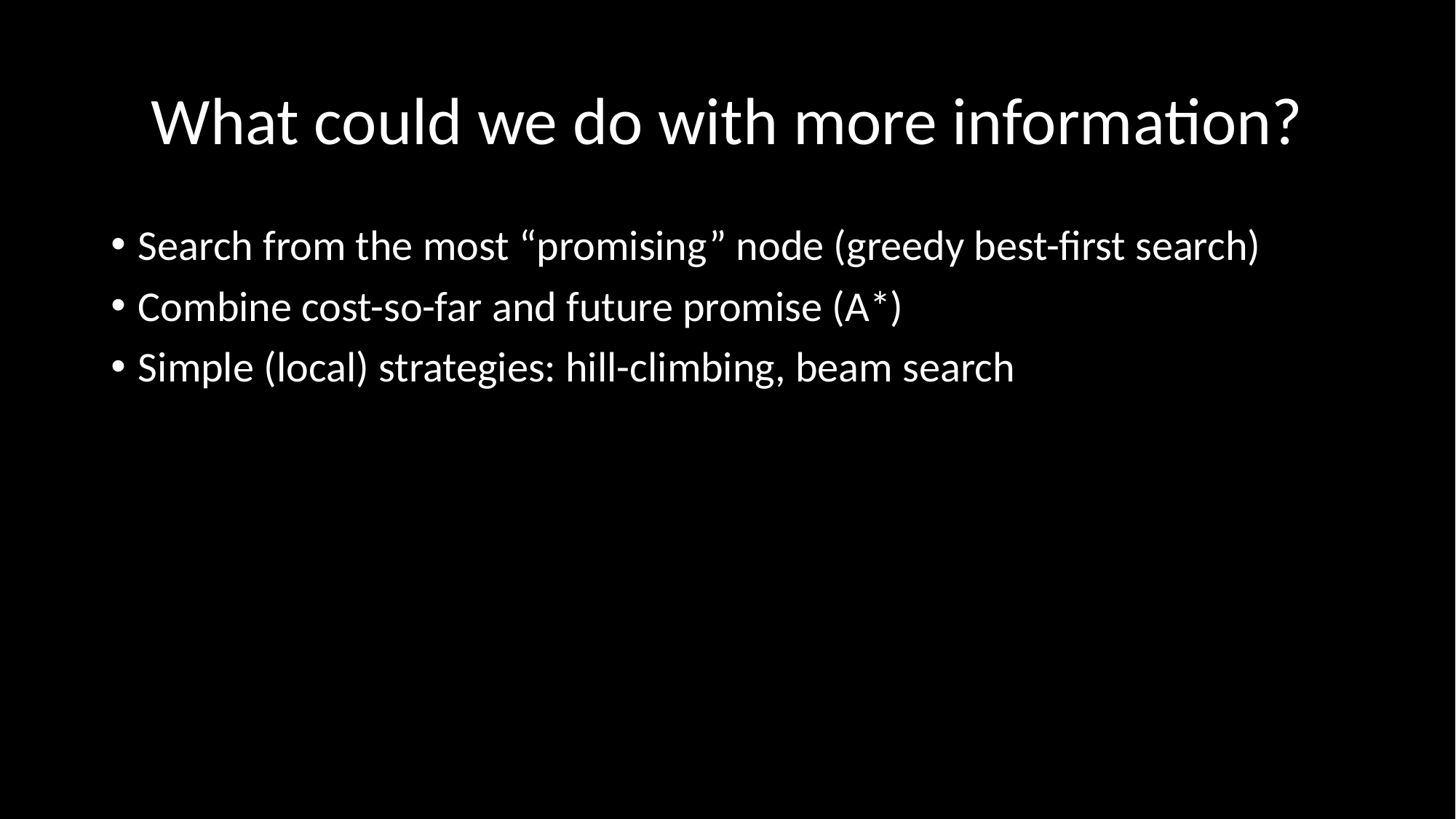

# What could we do with more information?
Search from the most “promising” node (greedy best-first search)
Combine cost-so-far and future promise (A*)
Simple (local) strategies: hill-climbing, beam search